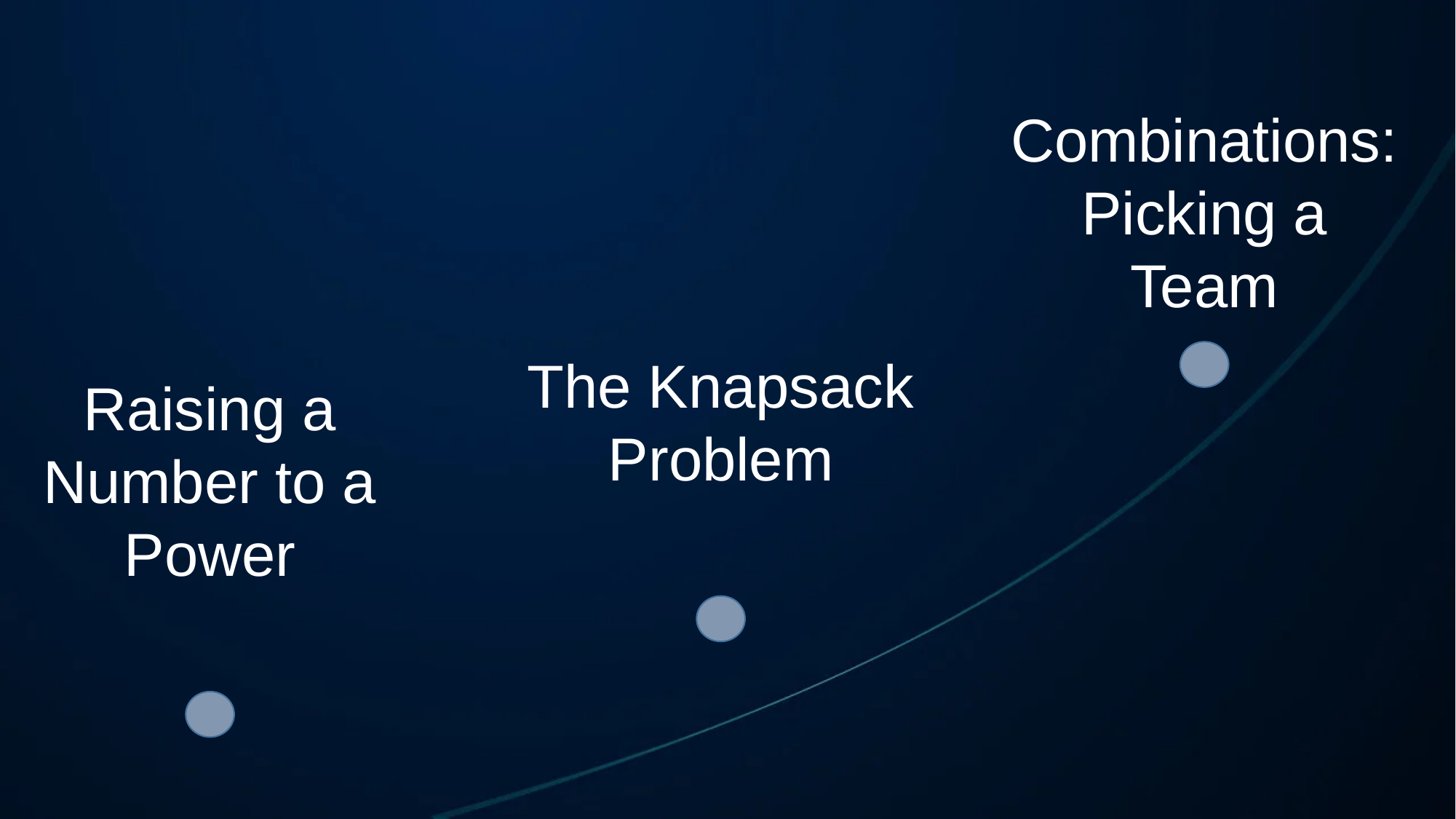

Combinations: Picking a Team
The Knapsack Problem

Raising a Number to a Power